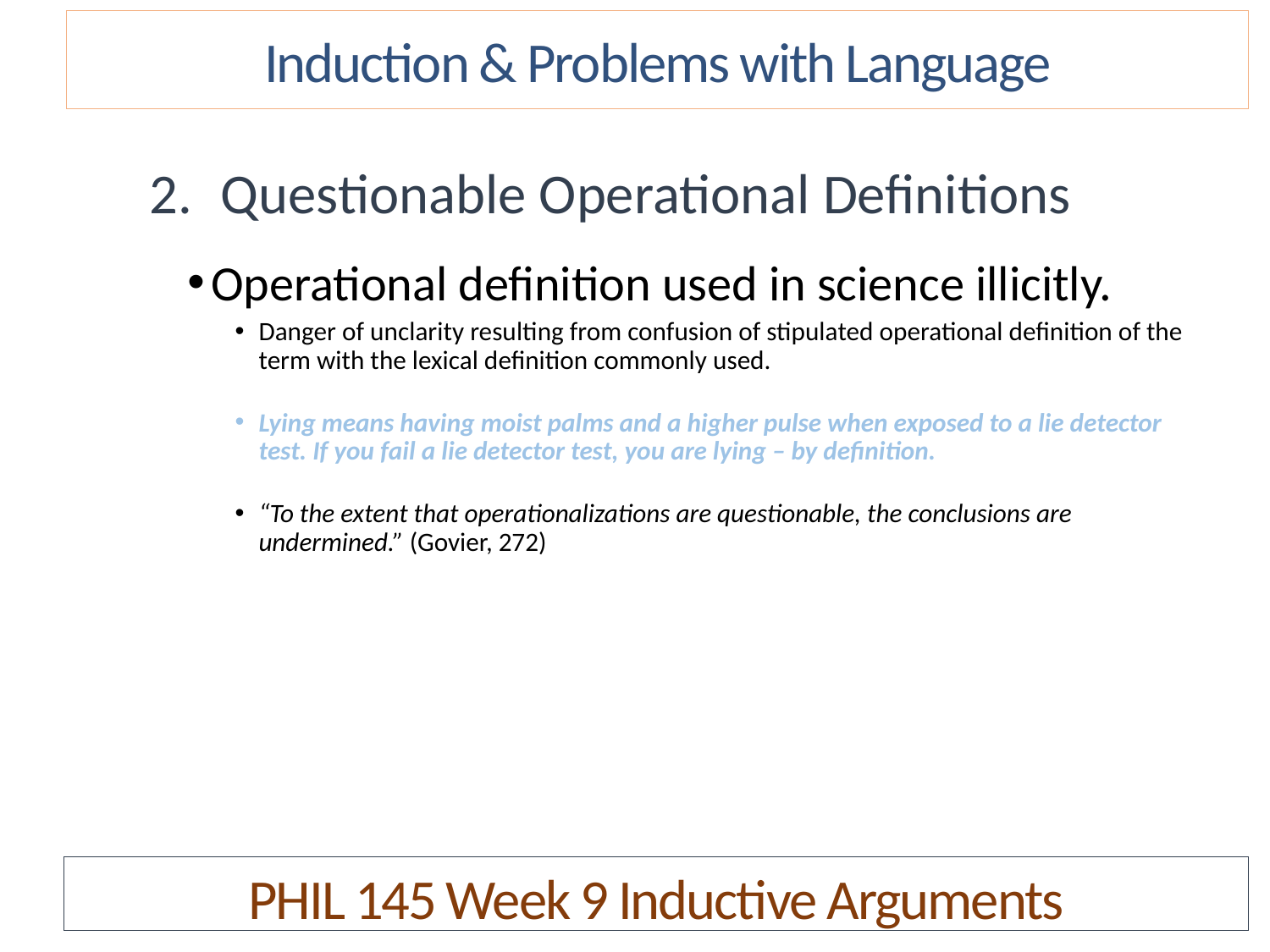

Induction & Problems with Language
Questionable Operational Definitions

Operational definition used in science illicitly.
Danger of unclarity resulting from confusion of stipulated operational definition of the term with the lexical definition commonly used.

Lying means having moist palms and a higher pulse when exposed to a lie detector test. If you fail a lie detector test, you are lying – by definition.

“To the extent that operationalizations are questionable, the conclusions are undermined.” (Govier, 272)
PHIL 145 Week 9 Inductive Arguments